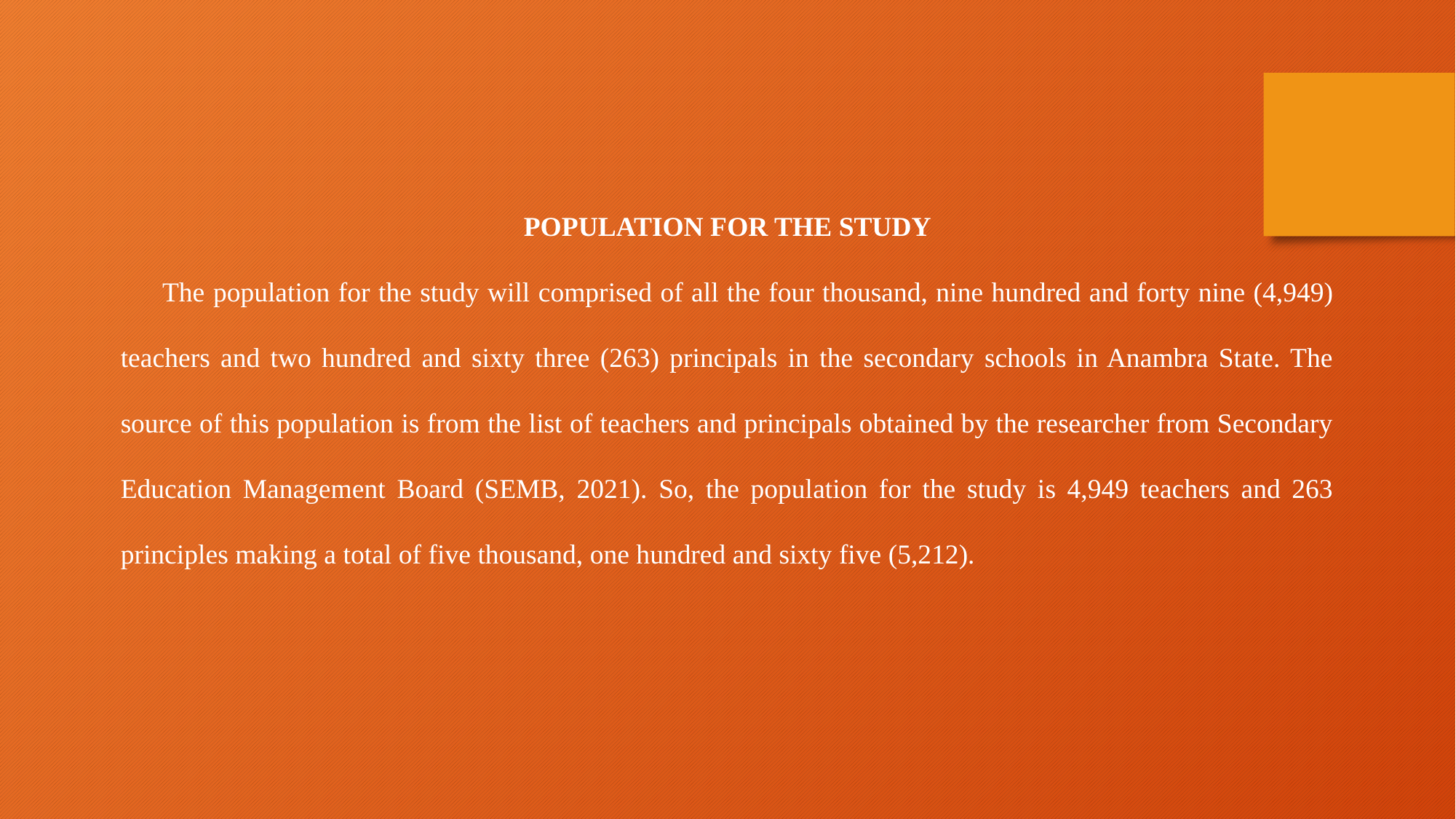

POPULATION FOR THE STUDY
     The population for the study will comprised of all the four thousand, nine hundred and forty nine (4,949) teachers and two hundred and sixty three (263) principals in the secondary schools in Anambra State. The source of this population is from the list of teachers and principals obtained by the researcher from Secondary Education Management Board (SEMB, 2021). So, the population for the study is 4,949 teachers and 263 principles making a total of five thousand, one hundred and sixty five (5,212).